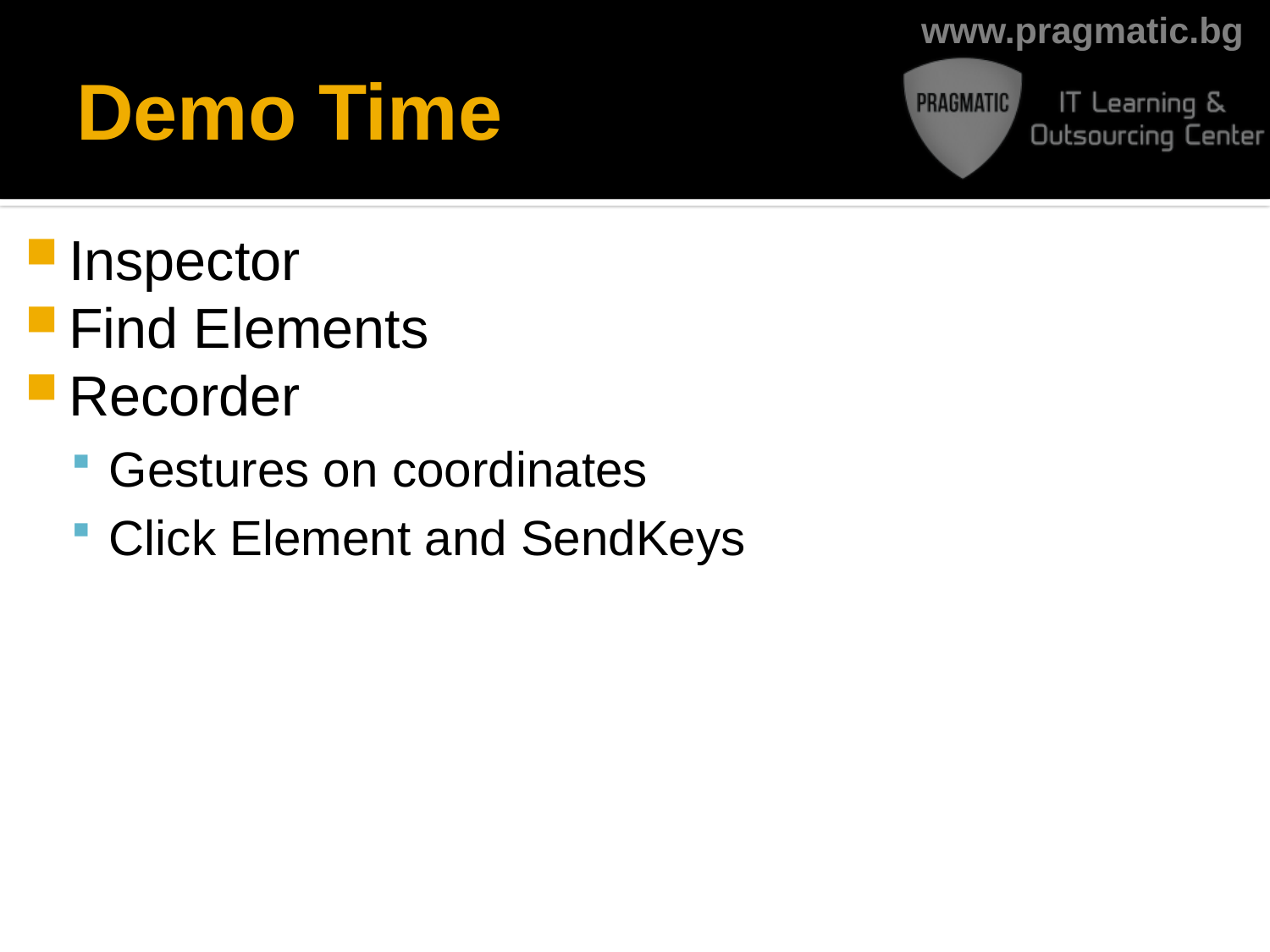

# Demo Time
Inspector
Find Elements
Recorder
Gestures on coordinates
Click Element and SendKeys